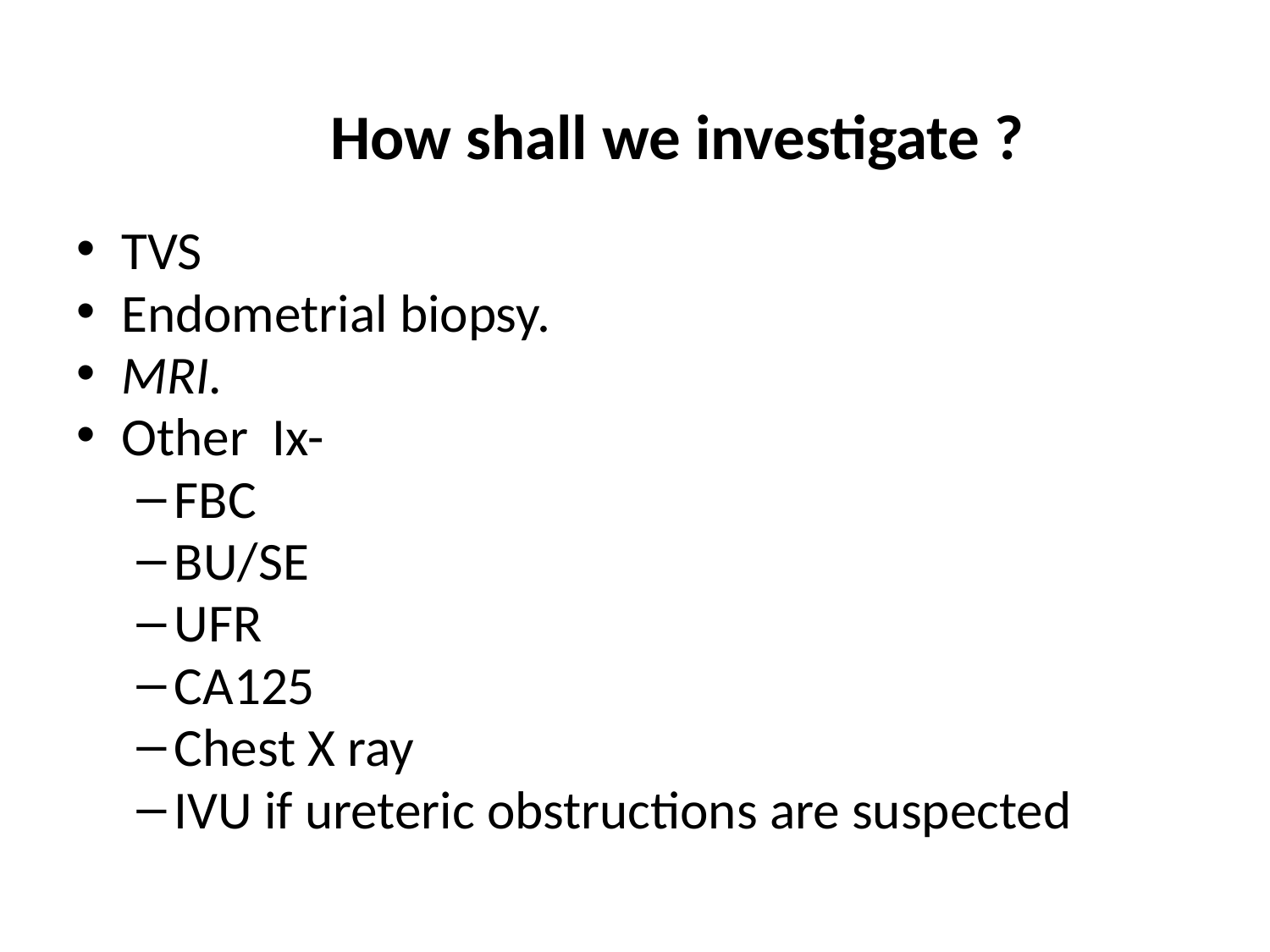

# How shall we investigate ?
TVS
Endometrial biopsy.
MRI.
Other  Ix-
FBC
BU/SE
UFR
CA125
Chest X ray
IVU if ureteric obstructions are suspected